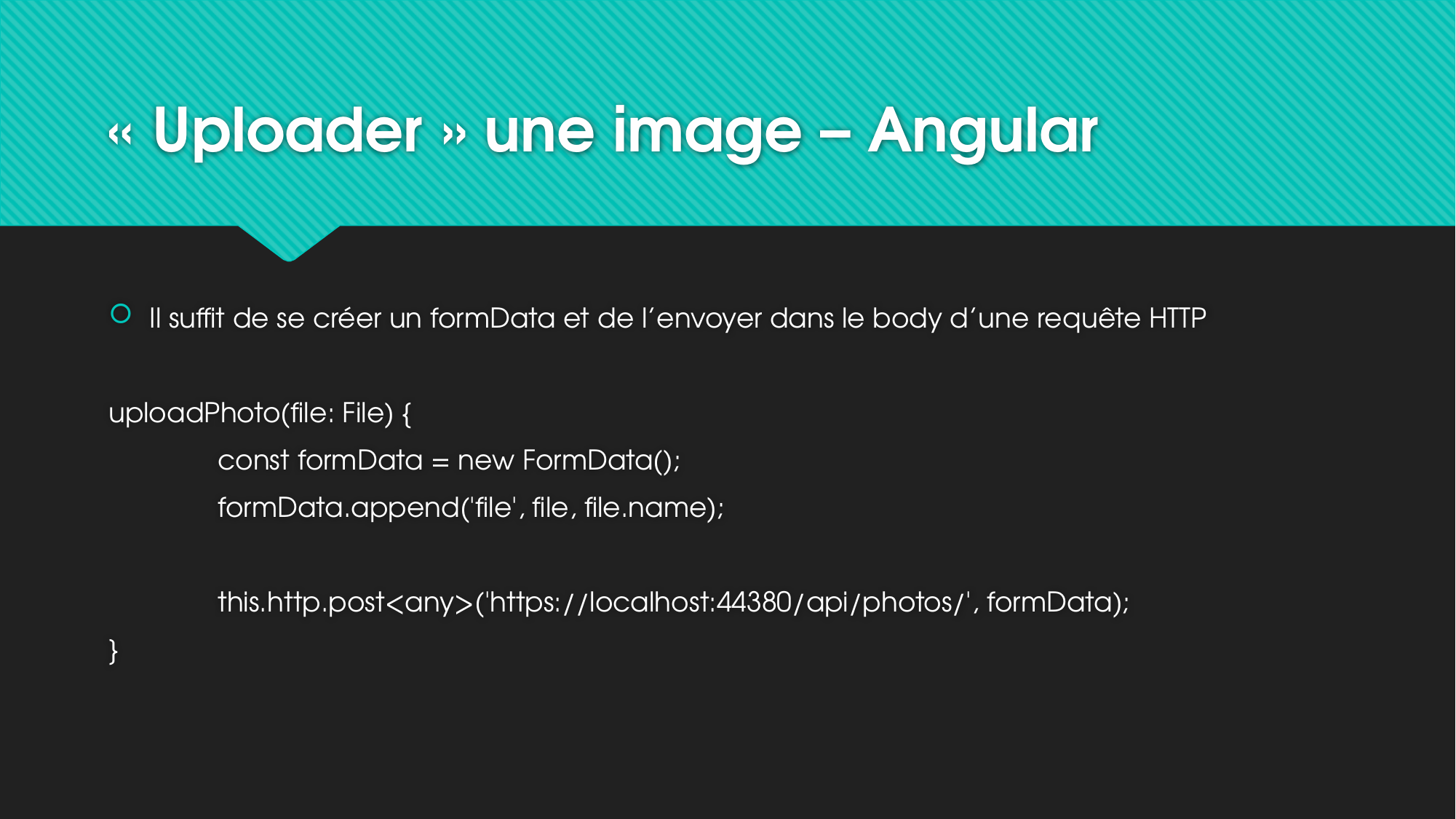

# « Uploader » une image – Angular
Il suffit de se créer un formData et de l’envoyer dans le body d’une requête HTTP

uploadPhoto(file: File) {
	const formData = new FormData();
	formData.append('file', file, file.name);

	this.http.post<any>('https://localhost:44380/api/photos/', formData);
}